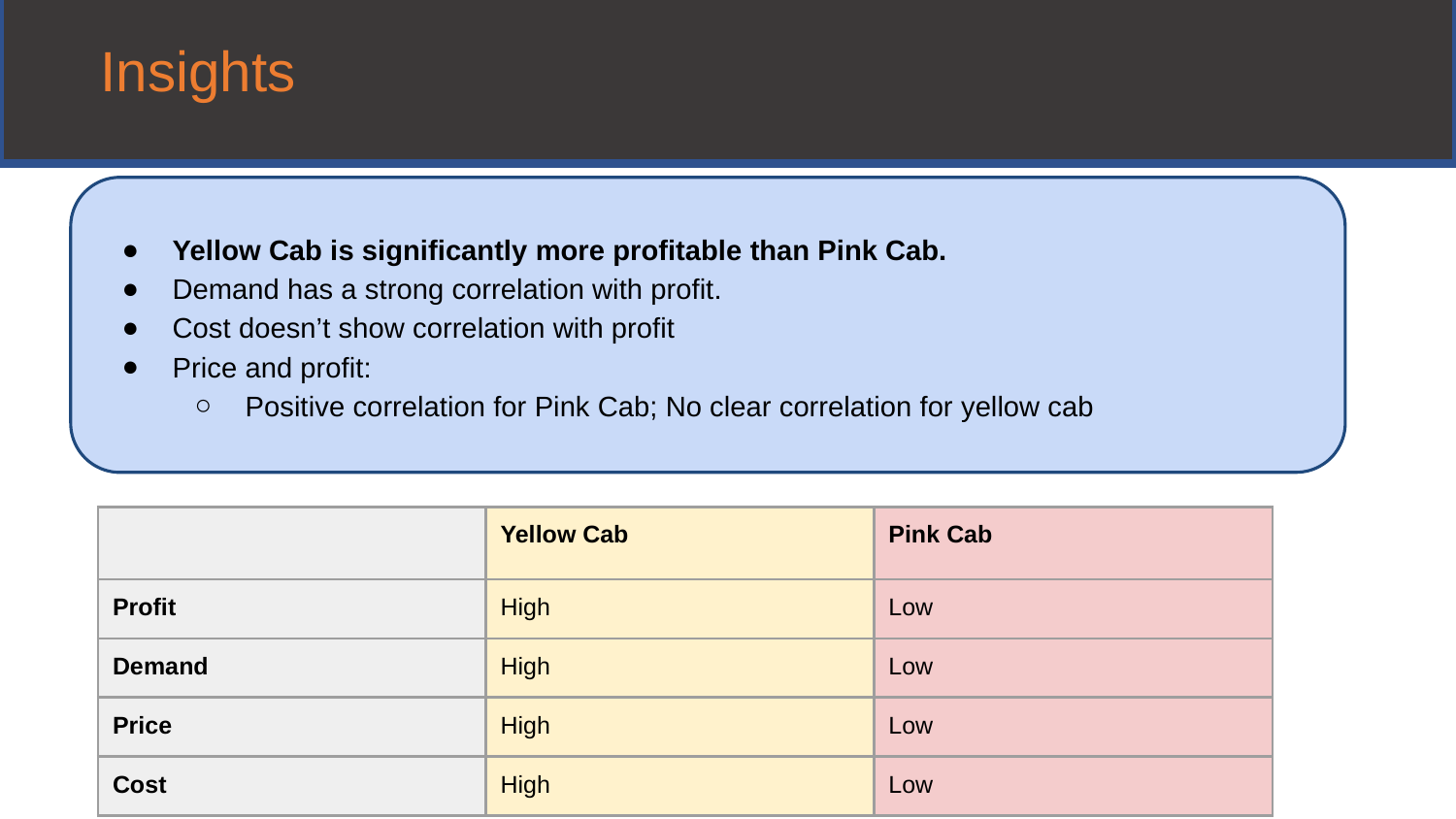

# Insights
Yellow Cab is significantly more profitable than Pink Cab.
Demand has a strong correlation with profit.
Cost doesn’t show correlation with profit
Price and profit:
Positive correlation for Pink Cab; No clear correlation for yellow cab
|  | Yellow Cab | Pink Cab |
| --- | --- | --- |
| Profit | High | Low |
| Demand | High | Low |
| Price | High | Low |
| Cost | High | Low |